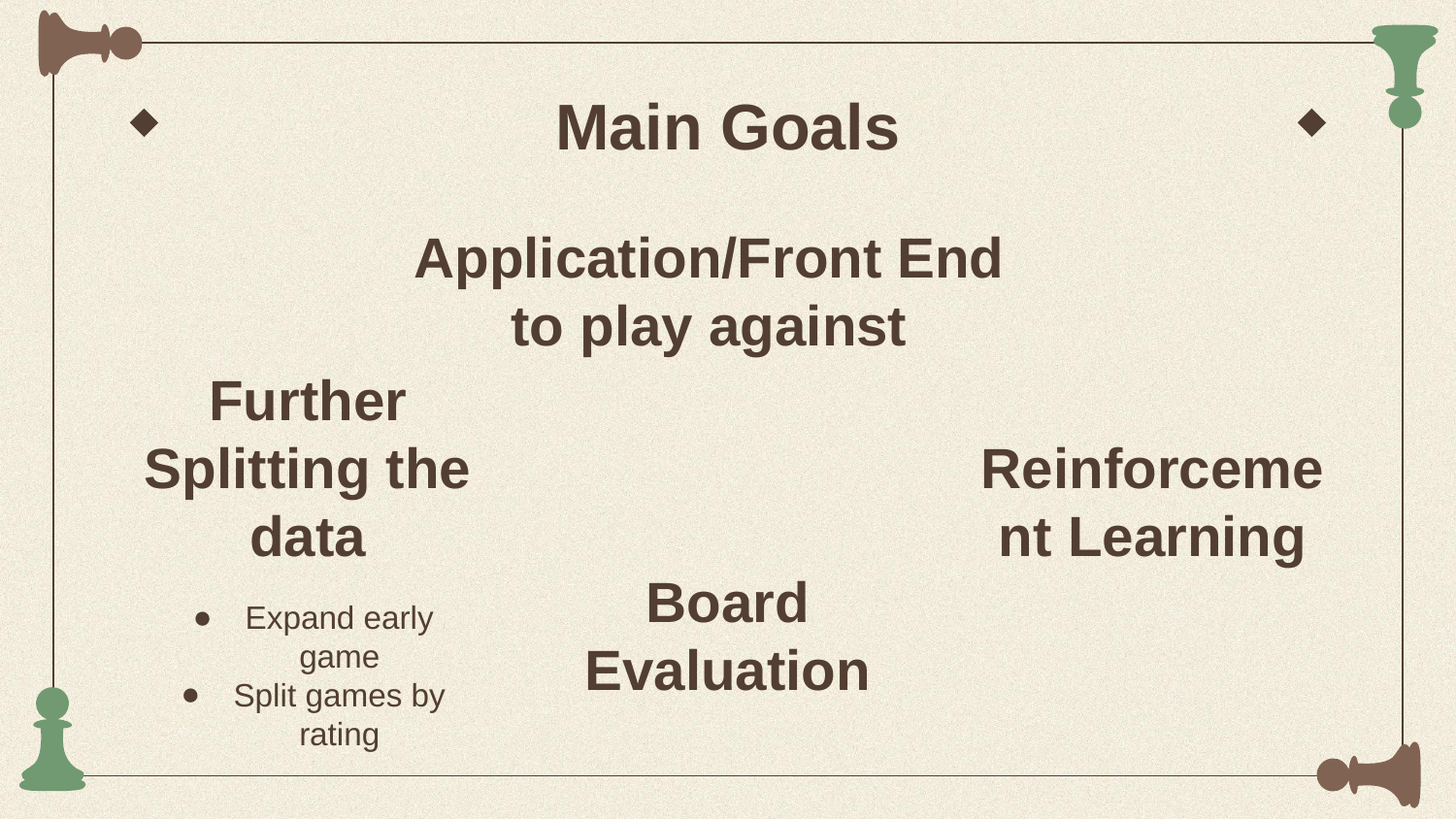

# Main Goals

Application/Front End to play against
Further Splitting the data
Reinforcement Learning
Expand early game
Split games by rating
Board Evaluation